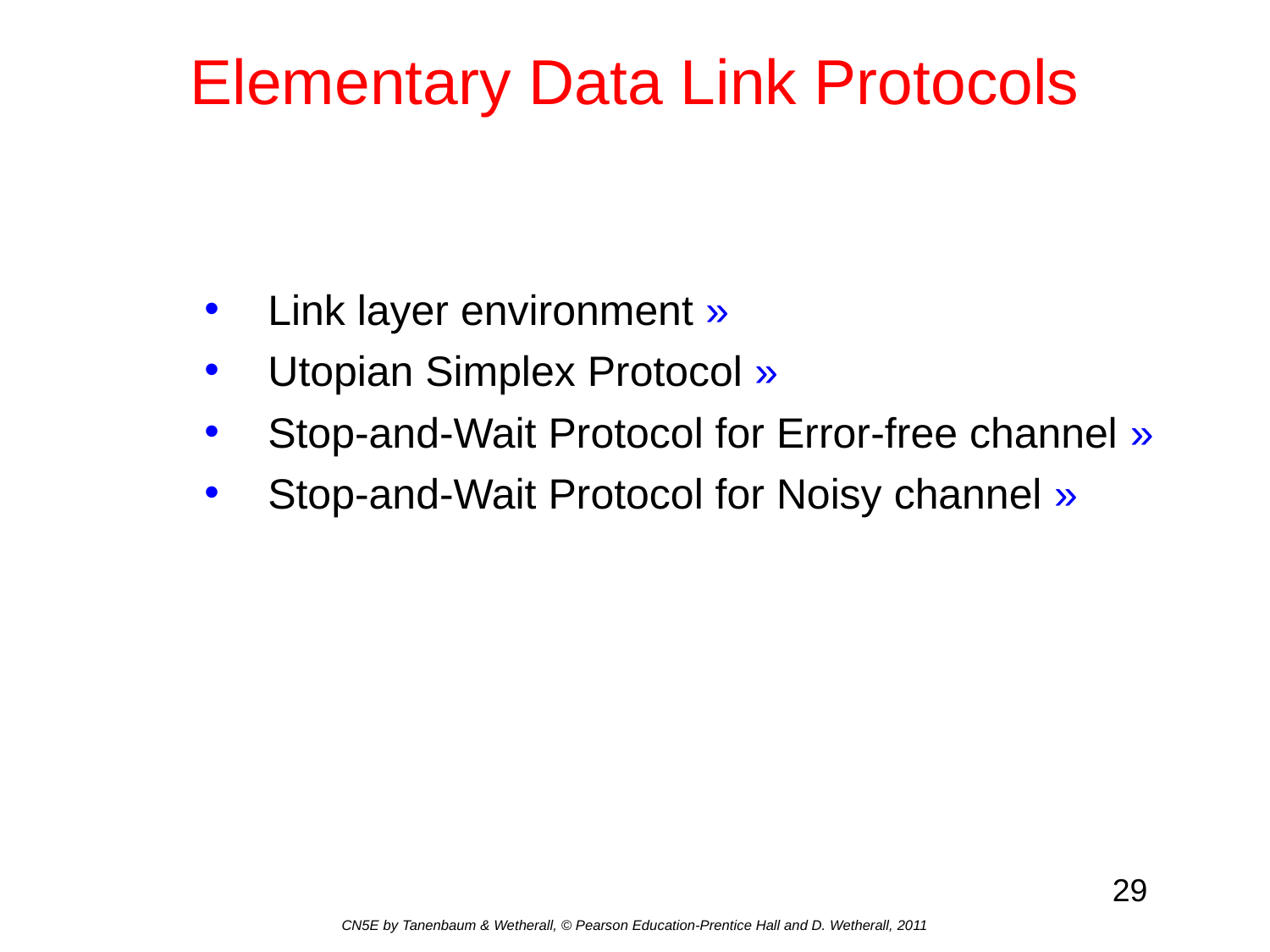

# Elementary Data Link Protocols
Link layer environment »
Utopian Simplex Protocol »
Stop-and-Wait Protocol for Error-free channel »
Stop-and-Wait Protocol for Noisy channel »

CN5E by Tanenbaum & Wetherall, © Pearson Education-Prentice Hall and D. Wetherall, 2011